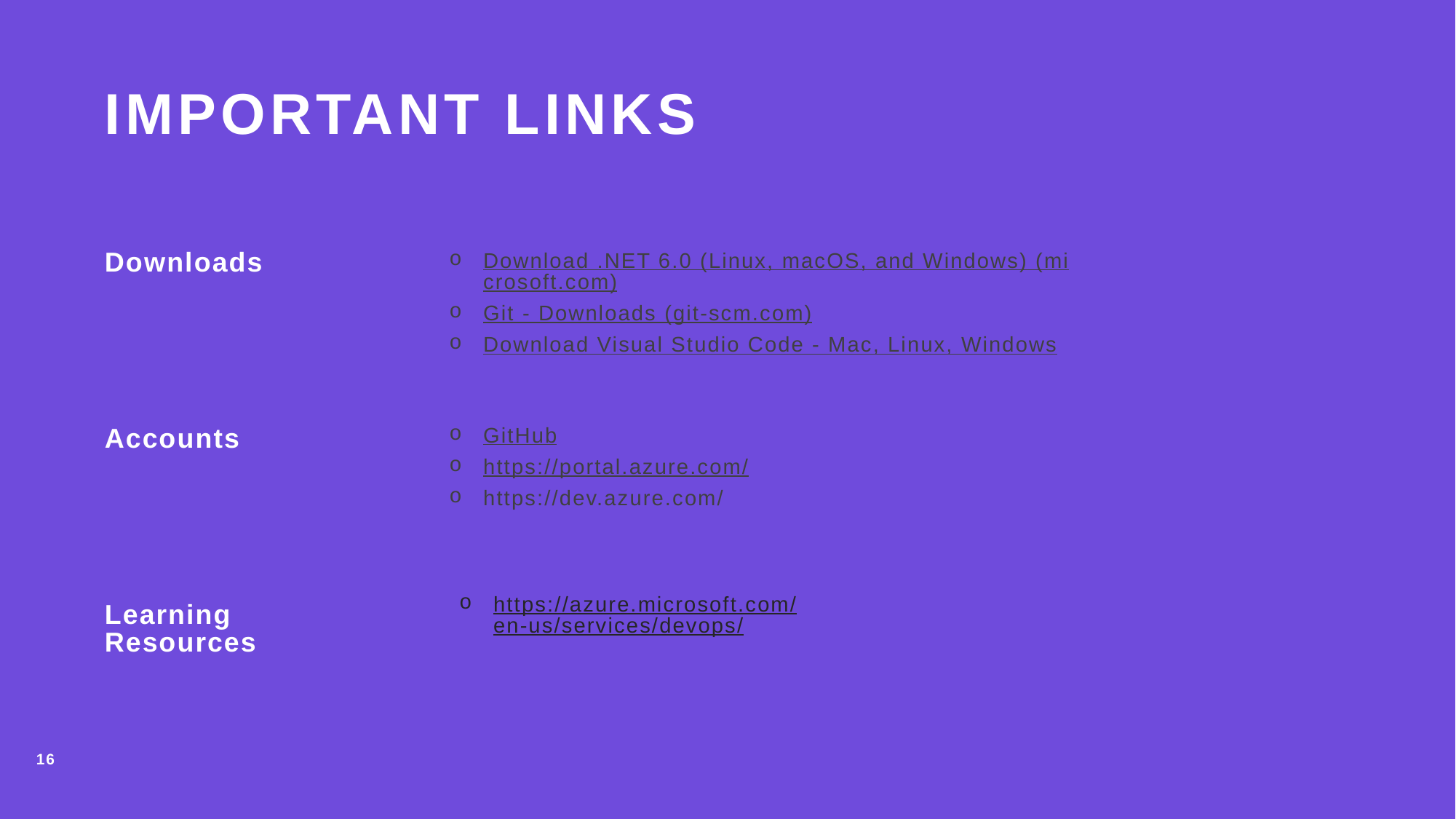

# Important Links
Download .NET 6.0 (Linux, macOS, and Windows) (microsoft.com)
Git - Downloads (git-scm.com)
Download Visual Studio Code - Mac, Linux, Windows

Downloads
GitHub
https://portal.azure.com/
https://dev.azure.com/
Accounts
https://azure.microsoft.com/en-us/services/devops/

Learning Resources
16